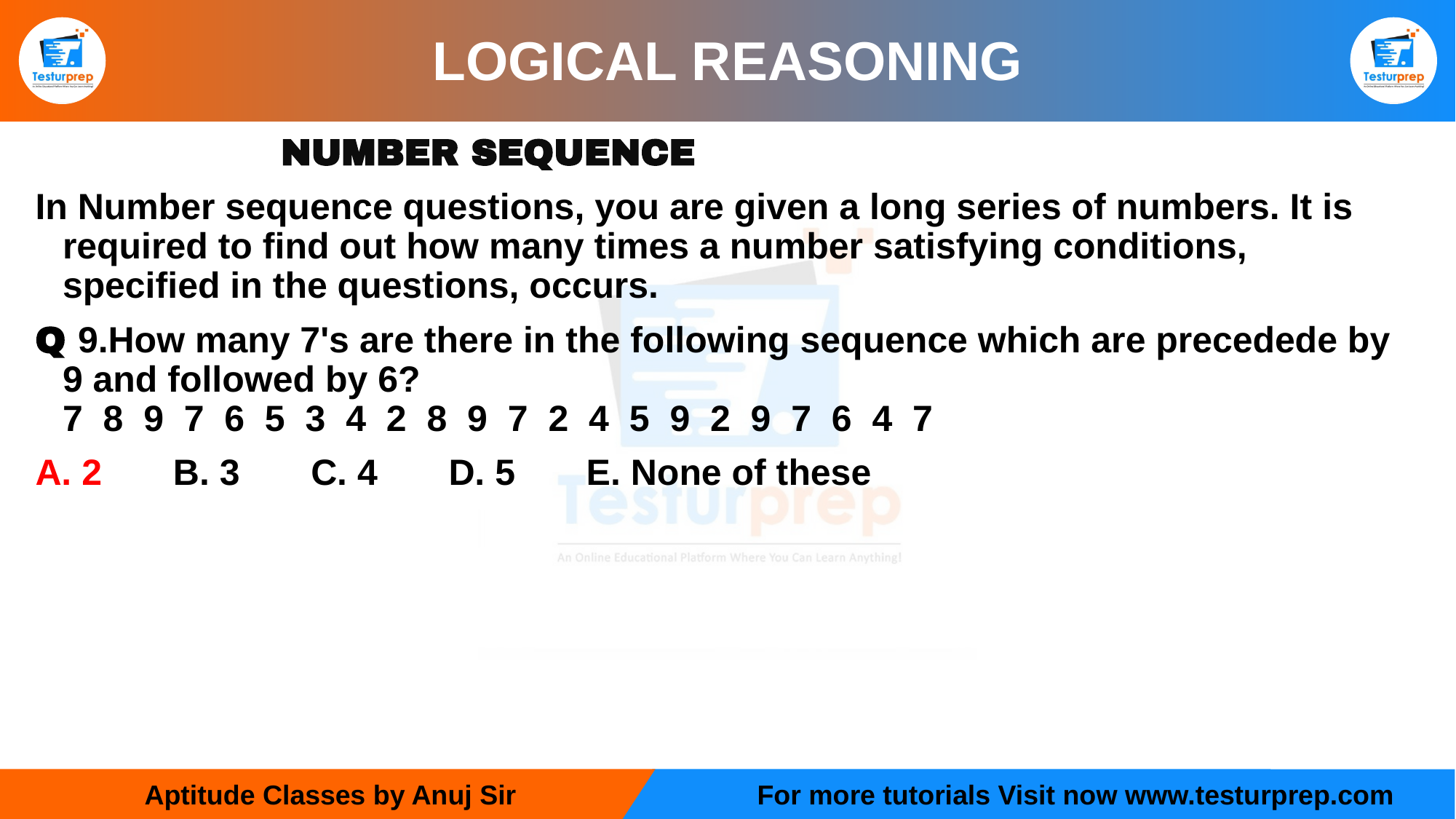

# LOGICAL REASONING
			NUMBER SEQUENCE
In Number sequence questions, you are given a long series of numbers. It is required to find out how many times a number satisfying conditions, specified in the questions, occurs.
Q 9.How many 7's are there in the following sequence which are precedede by 9 and followed by 6?
7  8  9  7  6  5  3  4  2  8  9  7  2  4  5  9  2  9  7  6  4  7
A. 2       B. 3       C. 4       D. 5       E. None of these